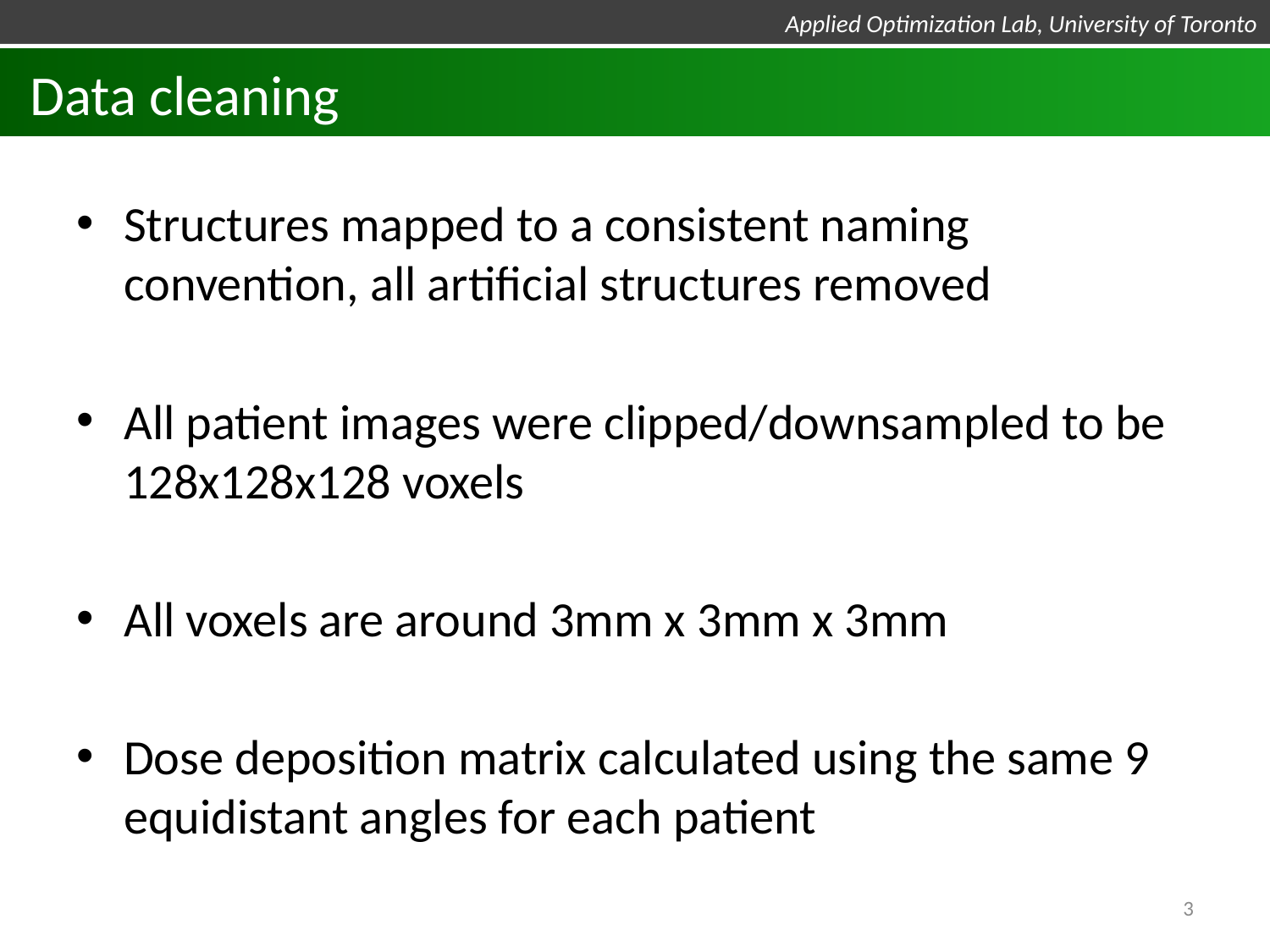

# Data cleaning
Structures mapped to a consistent naming convention, all artificial structures removed

All patient images were clipped/downsampled to be 128x128x128 voxels

All voxels are around 3mm x 3mm x 3mm

Dose deposition matrix calculated using the same 9 equidistant angles for each patient

3